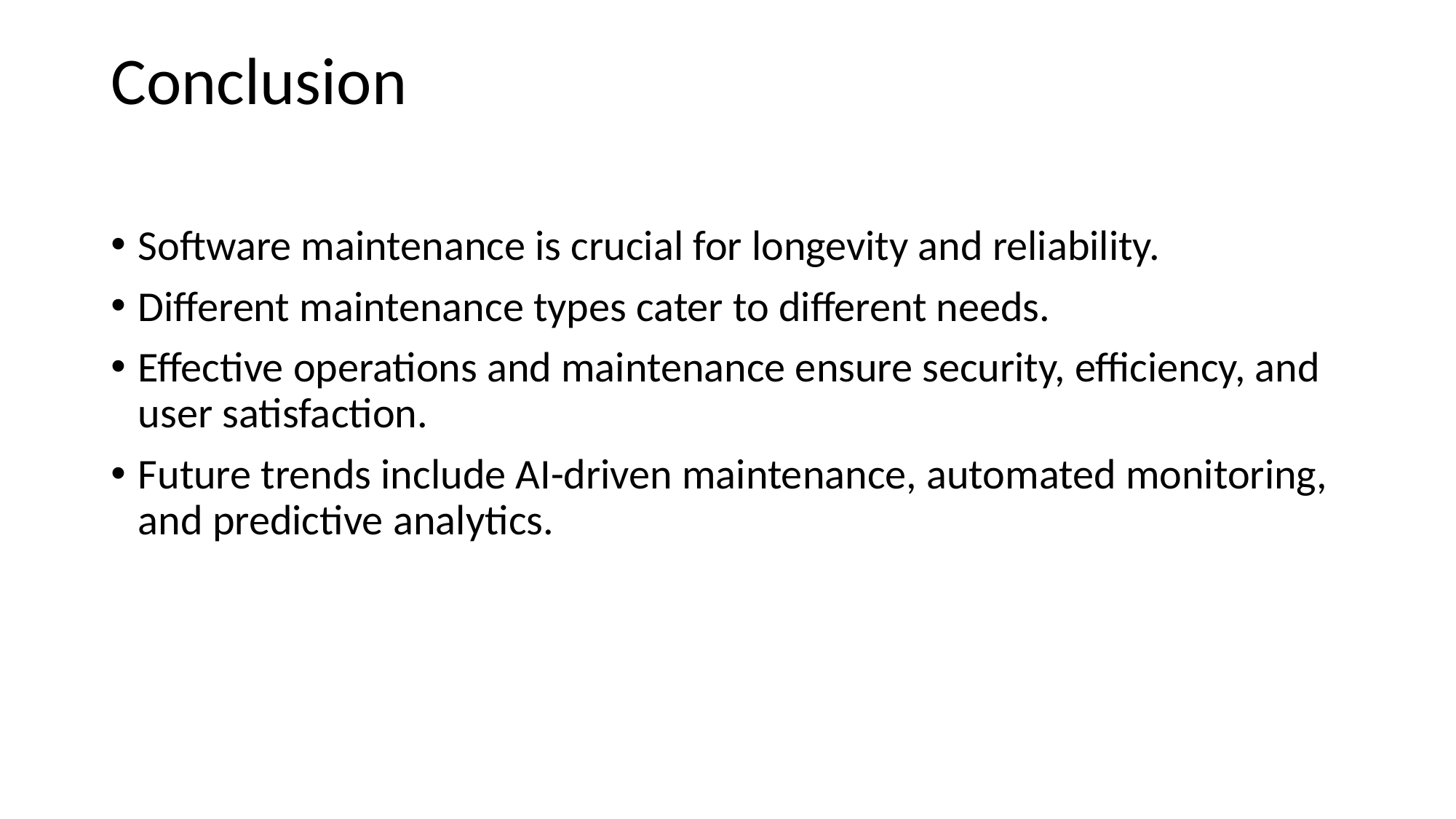

# Conclusion
Software maintenance is crucial for longevity and reliability.
Different maintenance types cater to different needs.
Effective operations and maintenance ensure security, efficiency, and user satisfaction.
Future trends include AI-driven maintenance, automated monitoring, and predictive analytics.